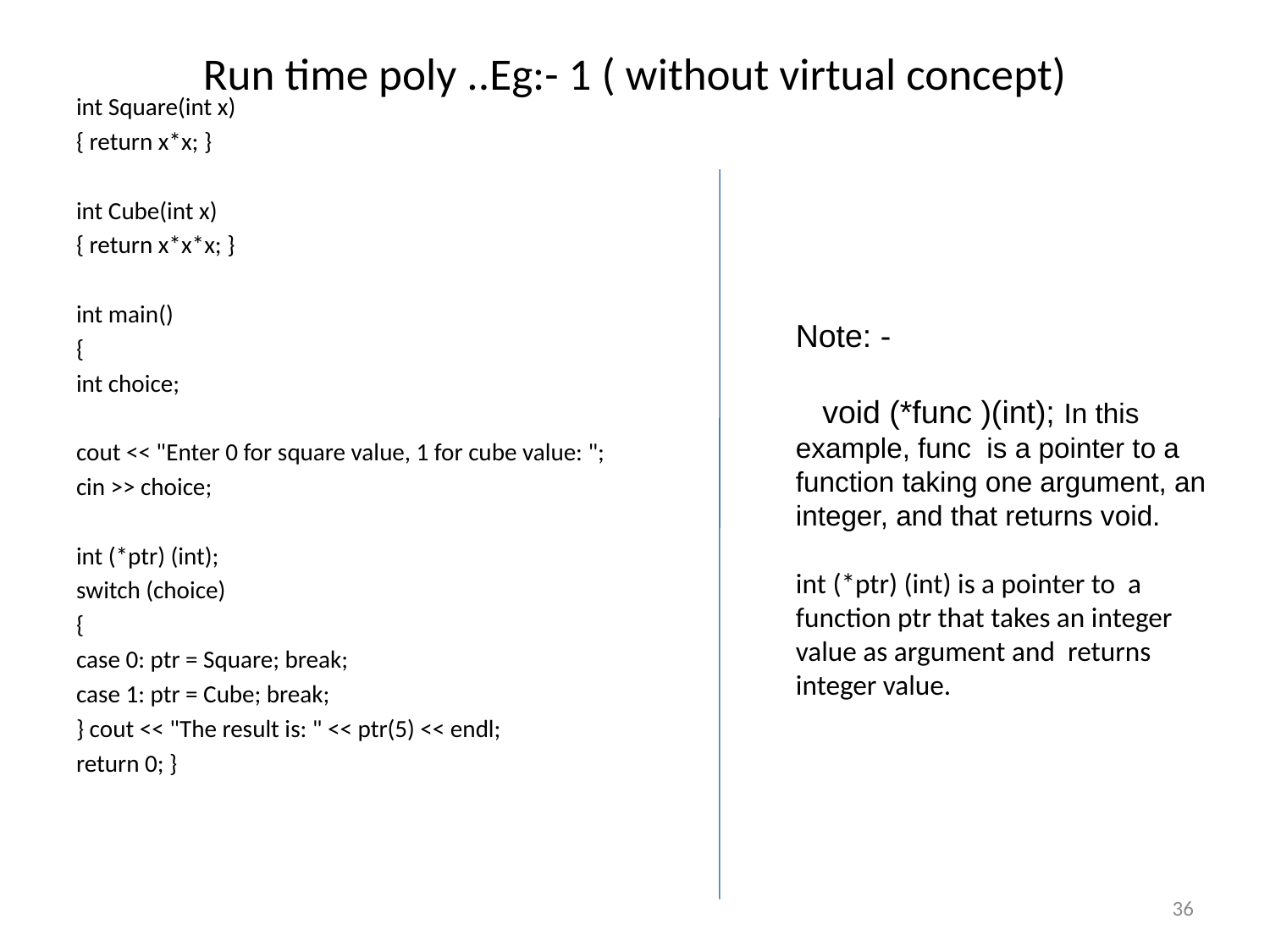

# Run time poly ..Eg:- 1 ( without virtual concept)
int Square(int x)
{ return x*x; }

int Cube(int x)
{ return x*x*x; }

int main()
{
int choice;

cout << "Enter 0 for square value, 1 for cube value: ";
cin >> choice;

int (*ptr) (int);
switch (choice)
{
case 0: ptr = Square; break;
case 1: ptr = Cube; break;
} cout << "The result is: " << ptr(5) << endl;
return 0; }
Note: -

   void (*func )(int); In this example, func  is a pointer to a function taking one argument, an integer, and that returns void.

int (*ptr) (int) is a pointer to  a function ptr that takes an integer value as argument and  returns integer value.

36